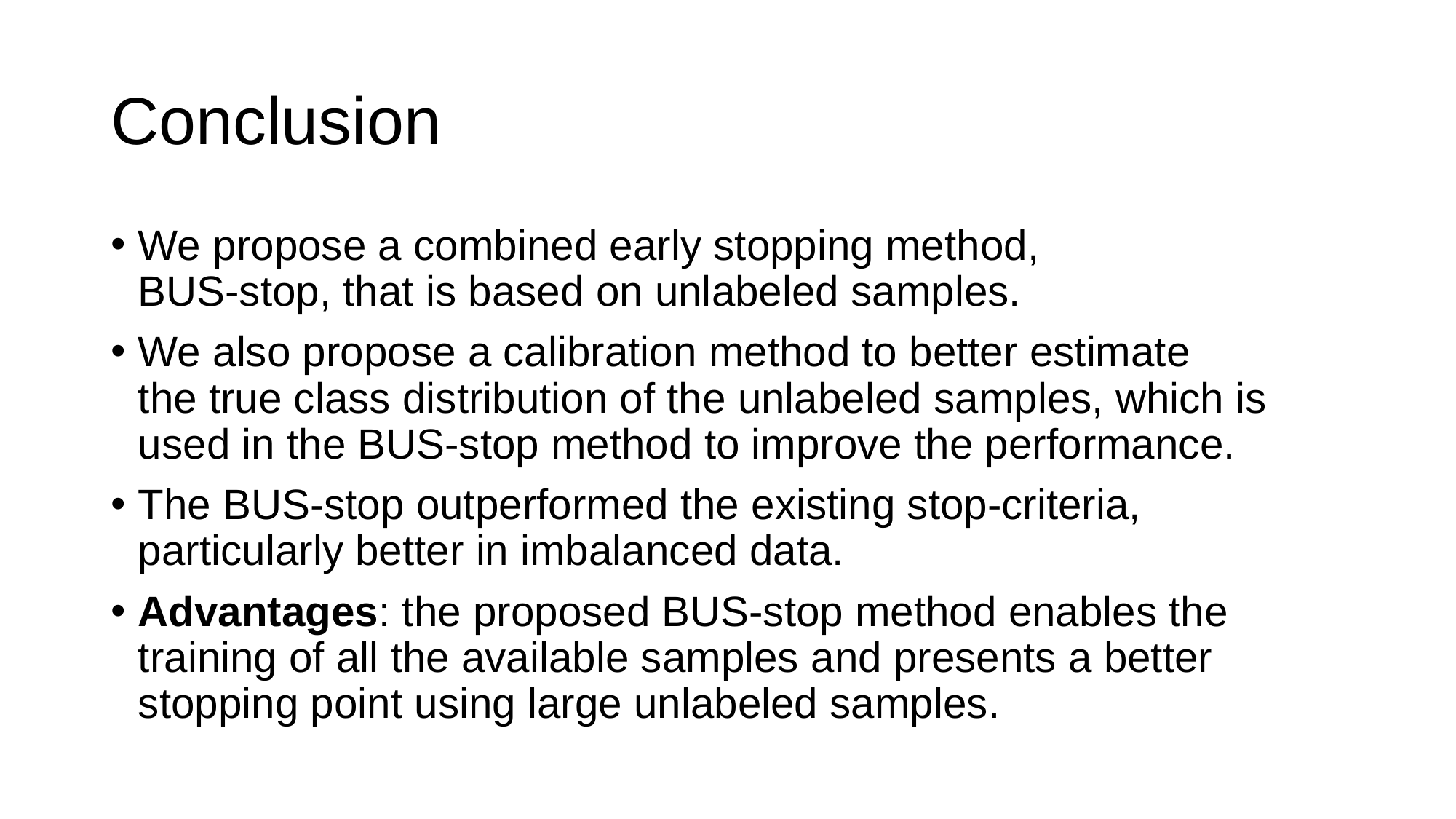

# Conclusion
We propose a combined early stopping method,
BUS-stop, that is based on unlabeled samples.
We also propose a calibration method to better estimate
the true class distribution of the unlabeled samples, which is used in the BUS-stop method to improve the performance.
The BUS-stop outperformed the existing stop-criteria, particularly better in imbalanced data.
Advantages: the proposed BUS-stop method enables the training of all the available samples and presents a better stopping point using large unlabeled samples.